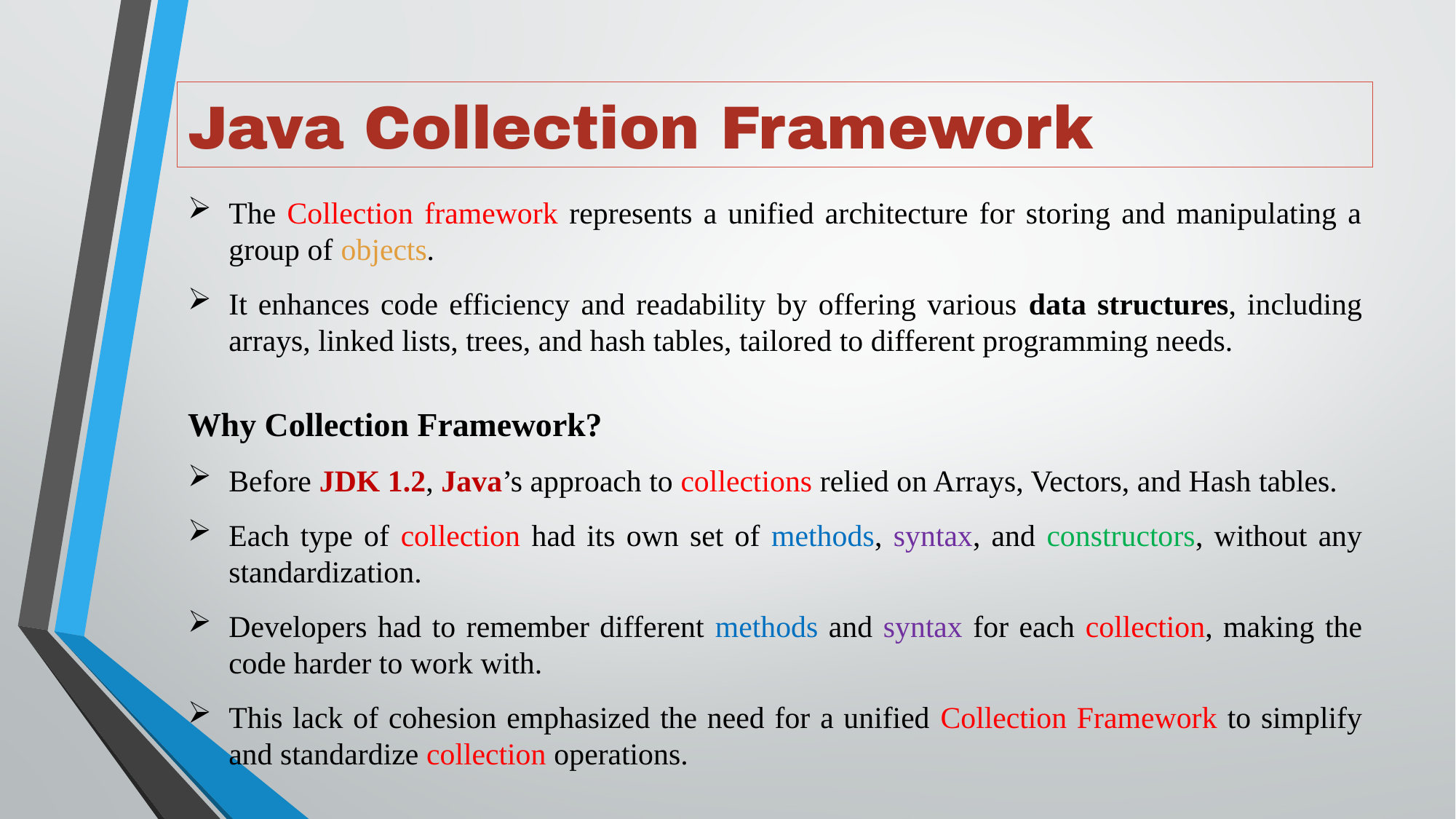

# Java Collection Framework
The Collection framework represents a unified architecture for storing and manipulating a group of objects.
It enhances code efficiency and readability by offering various data structures, including arrays, linked lists, trees, and hash tables, tailored to different programming needs.
Why Collection Framework?
Before JDK 1.2, Java’s approach to collections relied on Arrays, Vectors, and Hash tables.
Each type of collection had its own set of methods, syntax, and constructors, without any standardization.
Developers had to remember different methods and syntax for each collection, making the code harder to work with.
This lack of cohesion emphasized the need for a unified Collection Framework to simplify and standardize collection operations.